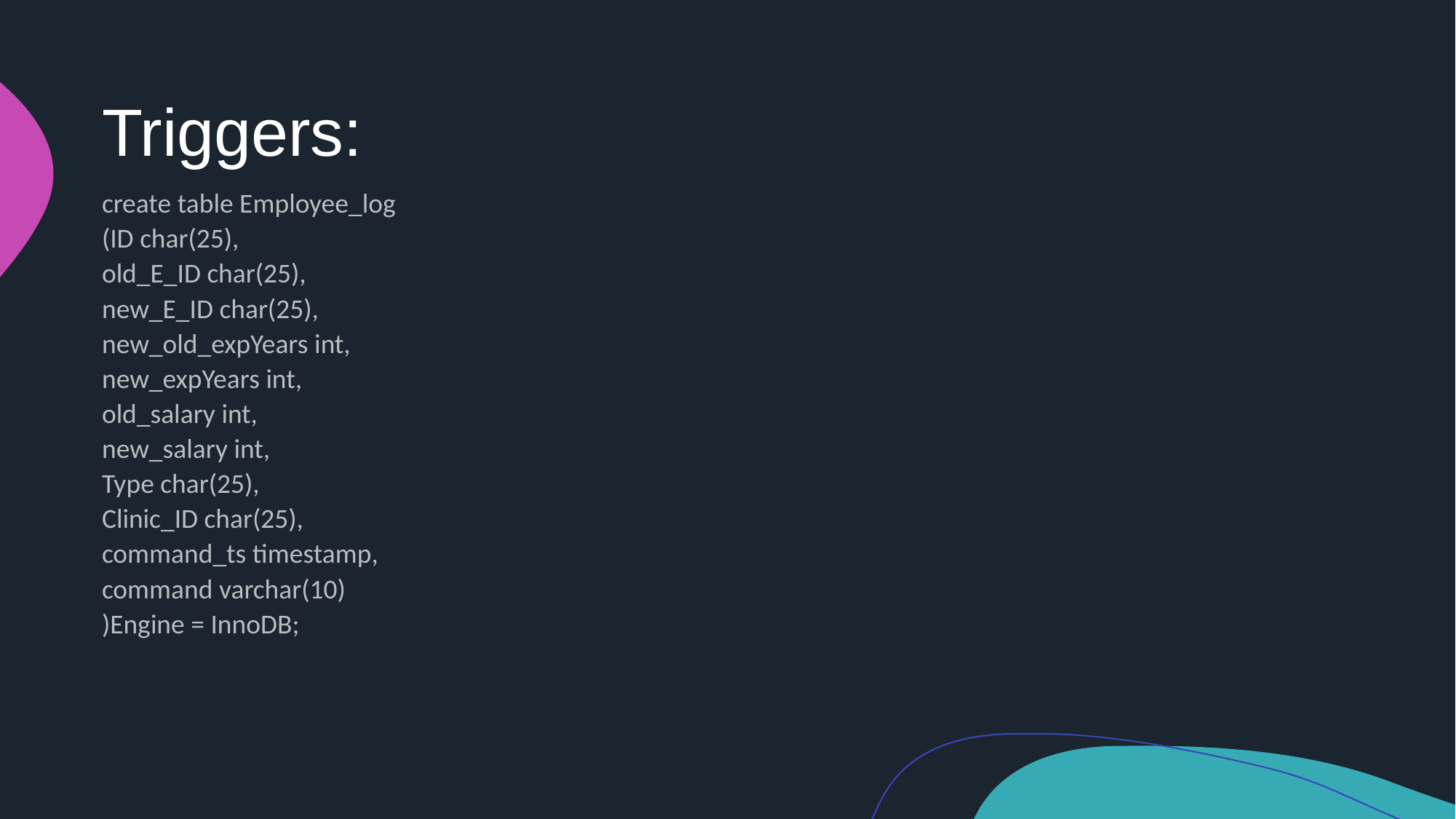

# Triggers:
create table Employee_log
(ID char(25),
old_E_ID char(25),
new_E_ID char(25),
new_old_expYears int,
new_expYears int,
old_salary int,
new_salary int,
Type char(25),
Clinic_ID char(25),
command_ts timestamp,
command varchar(10)
)Engine = InnoDB;